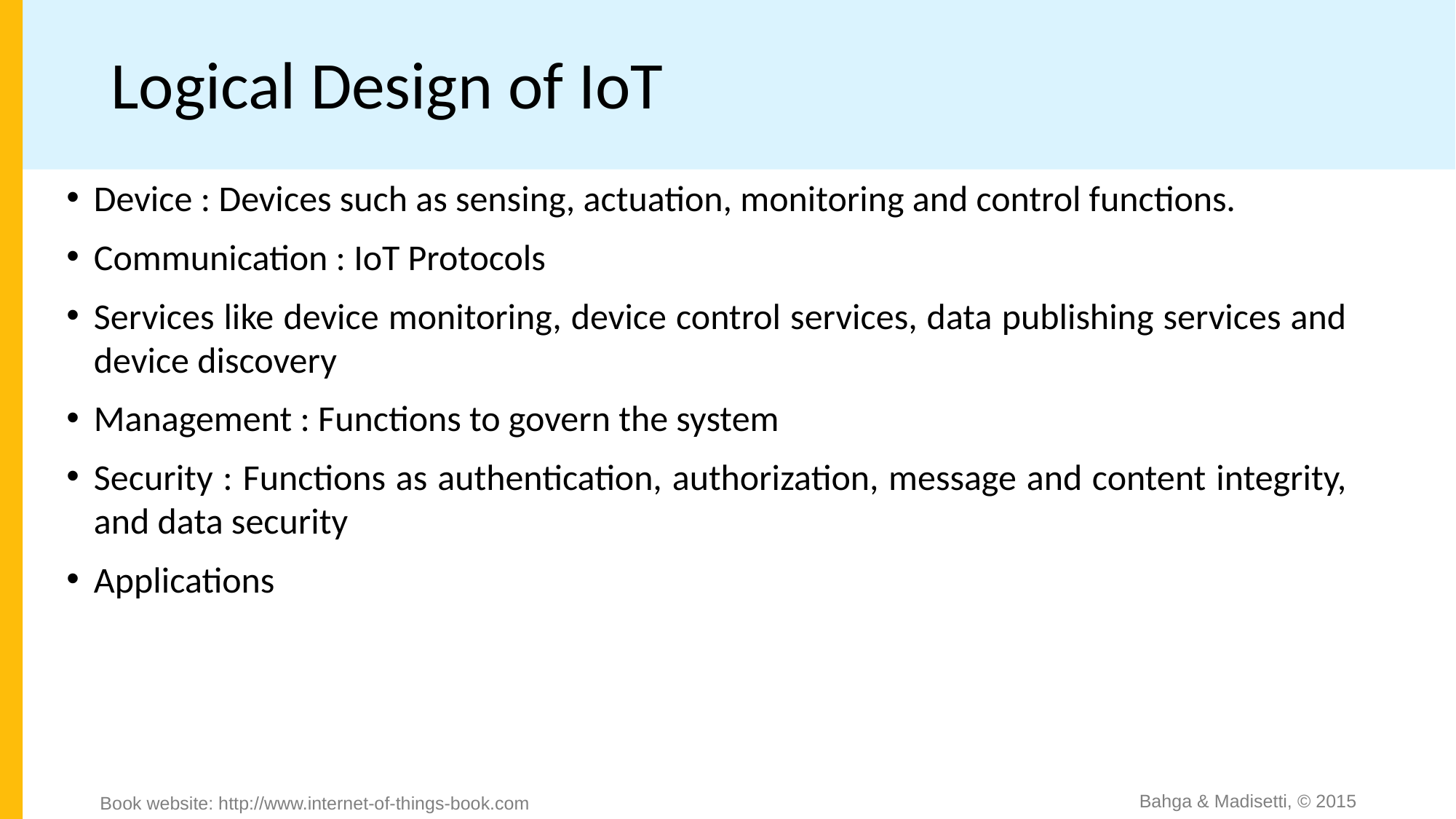

# Logical Design of IoT
Device : Devices such as sensing, actuation, monitoring and control functions.
Communication : IoT Protocols
Services like device monitoring, device control services, data publishing services and device discovery
Management : Functions to govern the system
Security : Functions as authentication, authorization, message and content integrity, and data security
Applications
Bahga & Madisetti, © 2015
Book website: http://www.internet-of-things-book.com